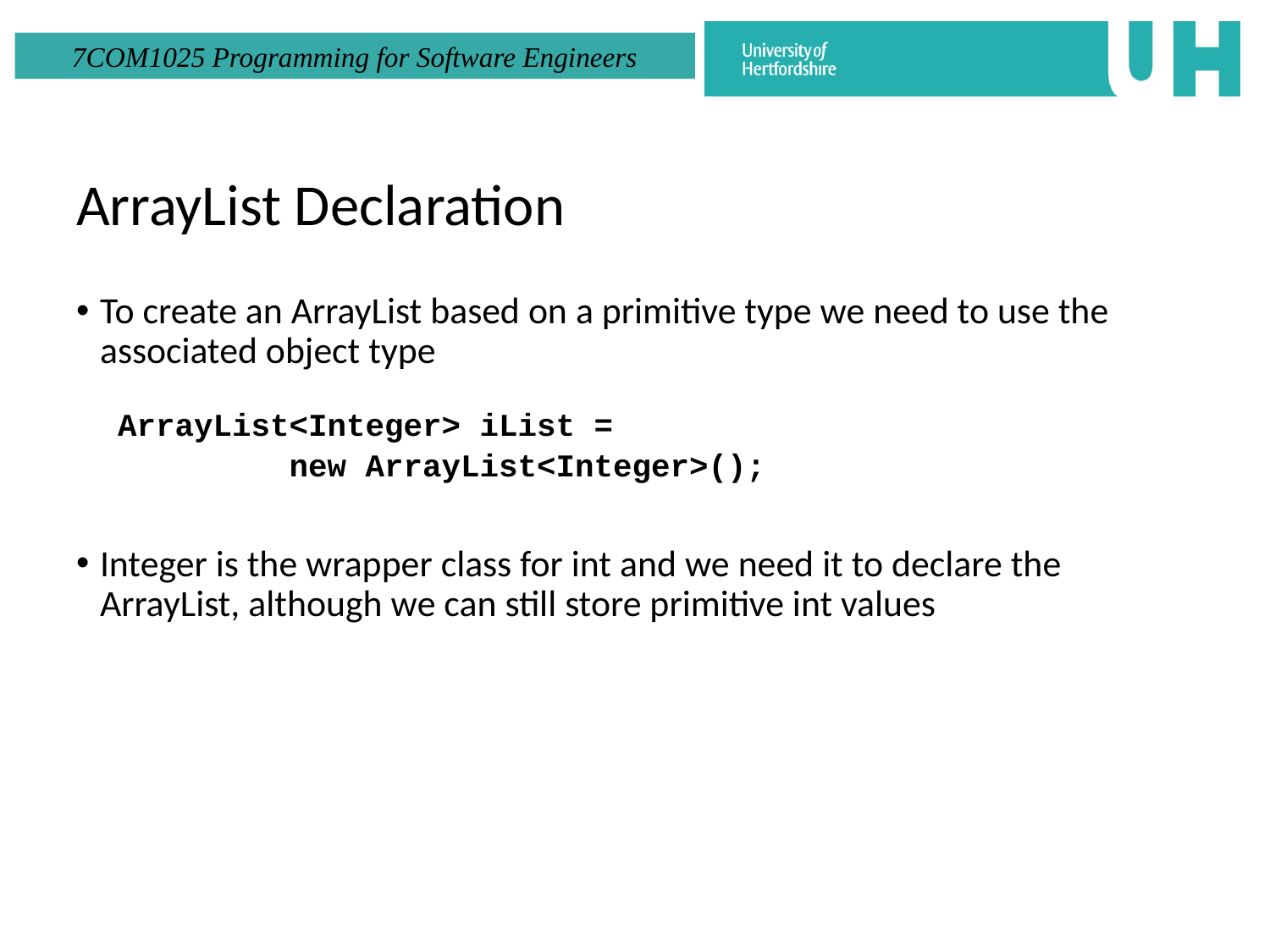

# ArrayList Declaration
To create an ArrayList based on a primitive type we need to use the associated object type

ArrayList<Integer> iList =
         new ArrayList<Integer>();

Integer is the wrapper class for int and we need it to declare the ArrayList, although we can still store primitive int values